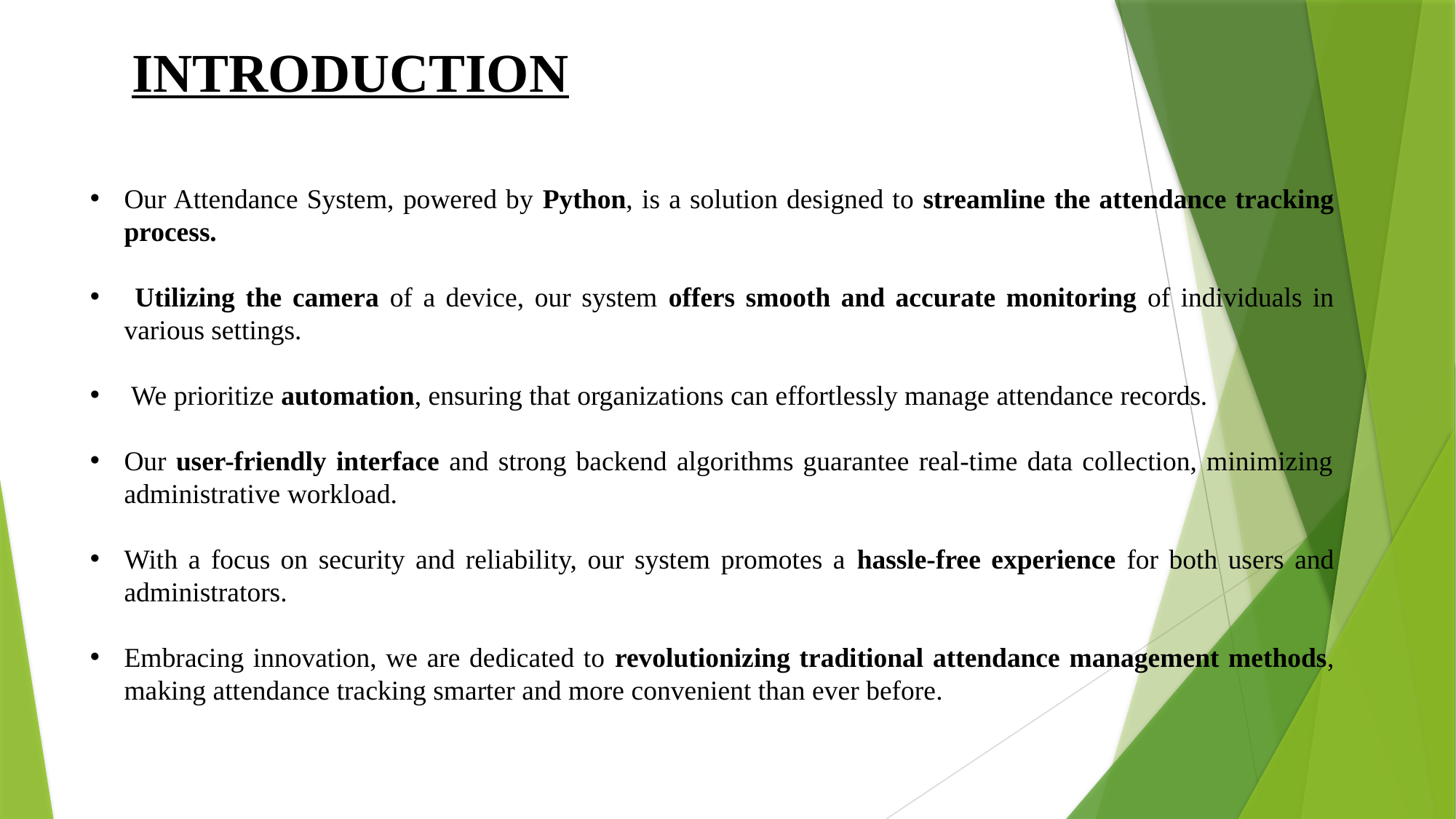

# INTRODUCTION
Our Attendance System, powered by Python, is a solution designed to streamline the attendance tracking process.

 Utilizing the camera of a device, our system offers smooth and accurate monitoring of individuals in various settings.

 We prioritize automation, ensuring that organizations can effortlessly manage attendance records.

Our user-friendly interface and strong backend algorithms guarantee real-time data collection, minimizing administrative workload.

With a focus on security and reliability, our system promotes a hassle-free experience for both users and administrators.

Embracing innovation, we are dedicated to revolutionizing traditional attendance management methods, making attendance tracking smarter and more convenient than ever before.